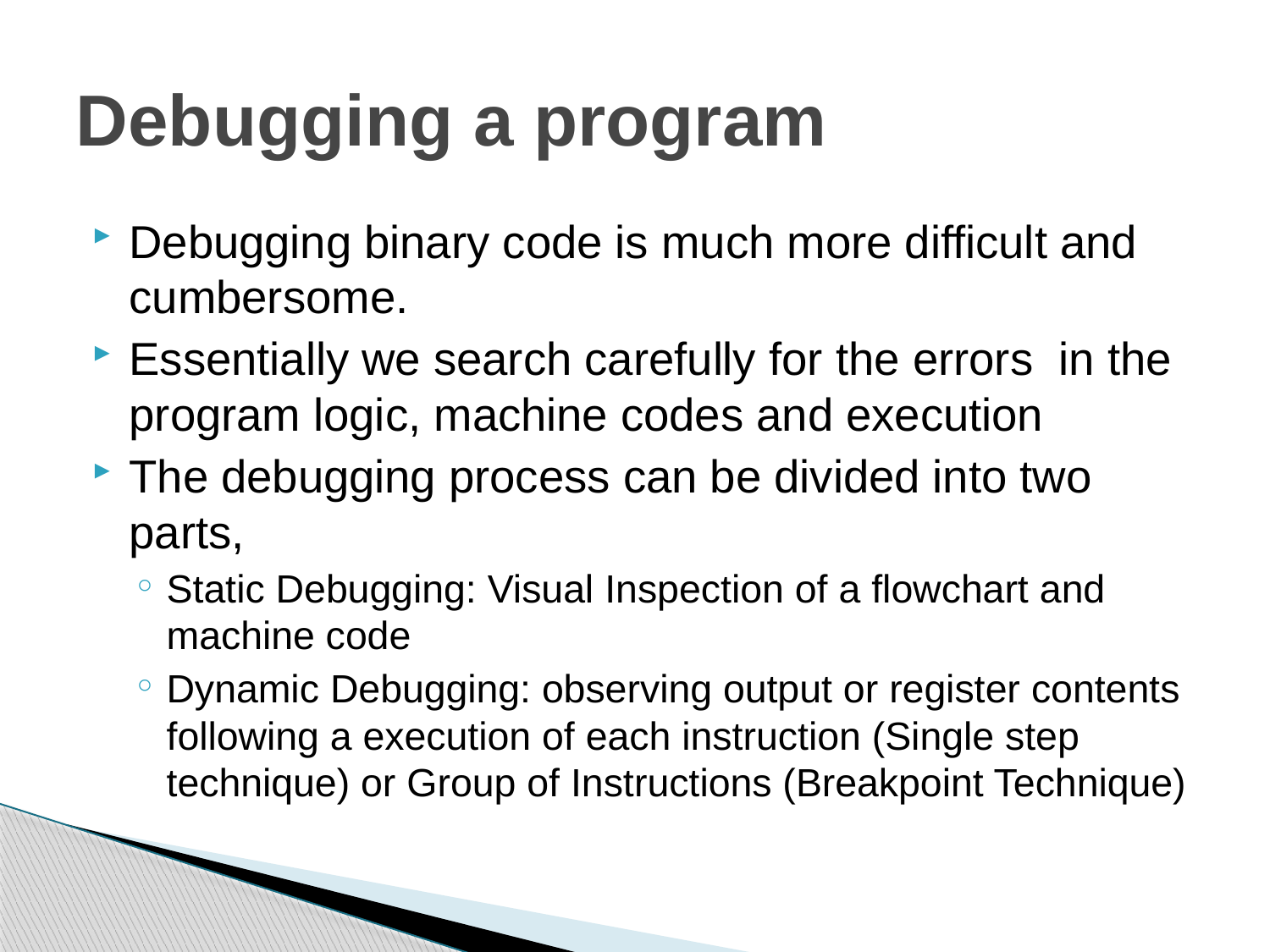

# Debugging a program
Debugging binary code is much more difficult and cumbersome.
Essentially we search carefully for the errors  in the program logic, machine codes and execution
The debugging process can be divided into two parts,
Static Debugging: Visual Inspection of a flowchart and machine code
Dynamic Debugging: observing output or register contents following a execution of each instruction (Single step technique) or Group of Instructions (Breakpoint Technique)